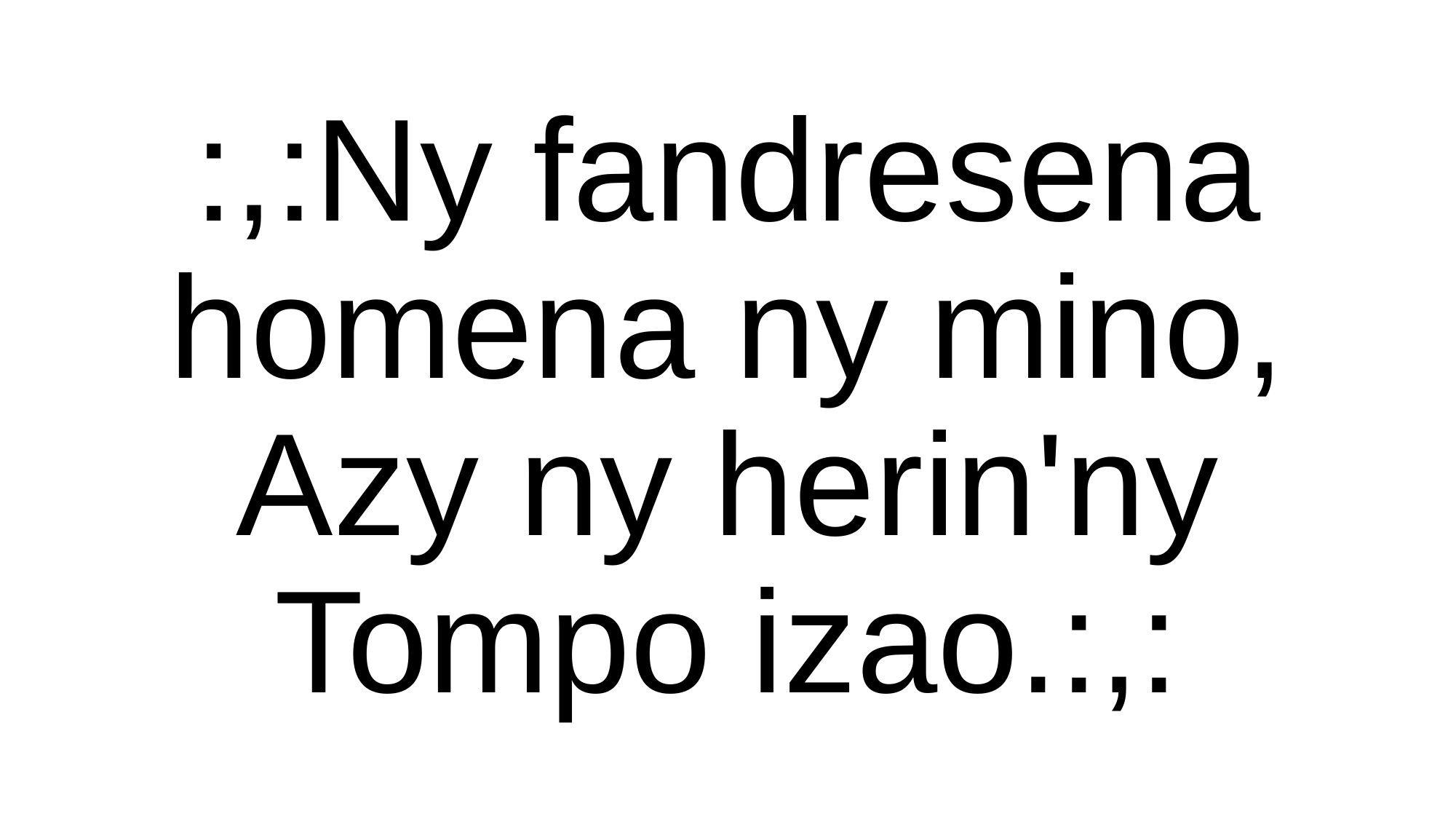

:,:Ny fandresena homena ny mino,
Azy ny herin'ny Tompo izao.:,: